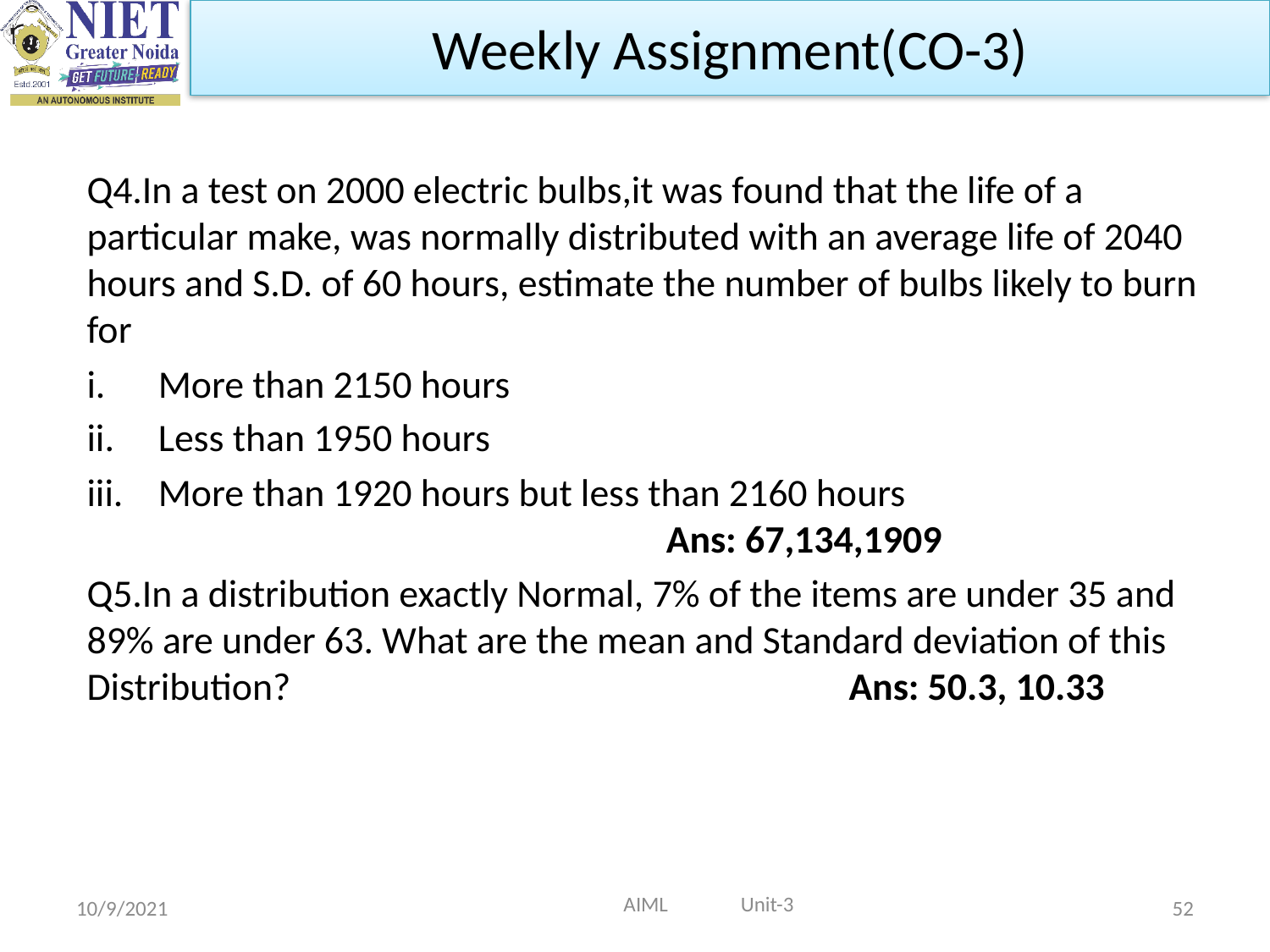

Weekly Assignment(CO-3)
Q4.In a test on 2000 electric bulbs,it was found that the life of a particular make, was normally distributed with an average life of 2040 hours and S.D. of 60 hours, estimate the number of bulbs likely to burn for
More than 2150 hours
Less than 1950 hours
More than 1920 hours but less than 2160 hours 							Ans: 67,134,1909
Q5.In a distribution exactly Normal, 7% of the items are under 35 and 89% are under 63. What are the mean and Standard deviation of this Distribution? 		           			Ans: 50.3, 10.33

             AIML               Unit-3
10/9/2021
52